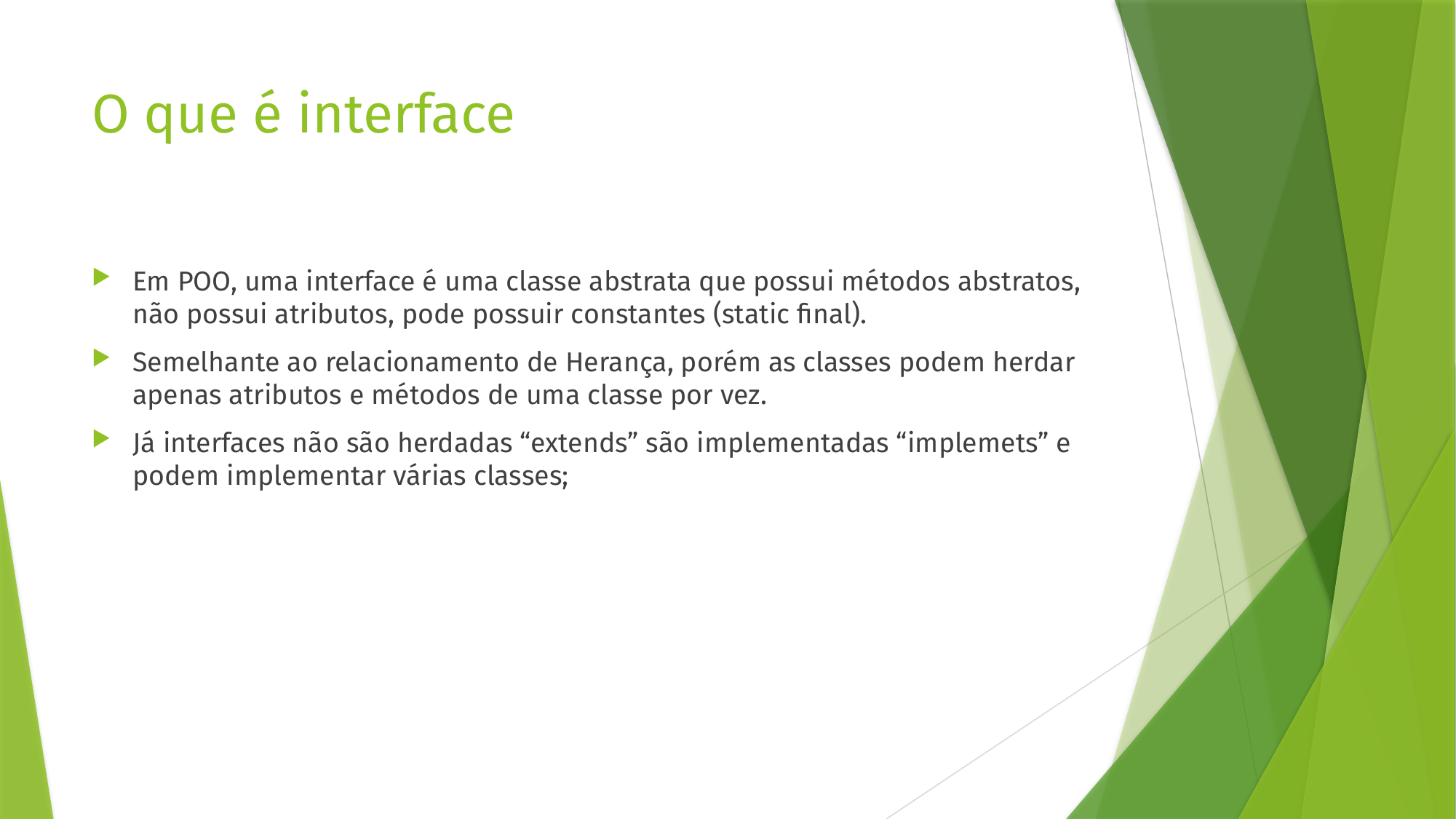

# O que é interface
Em POO, uma interface é uma classe abstrata que possui métodos abstratos, não possui atributos, pode possuir constantes (static final).
Semelhante ao relacionamento de Herança, porém as classes podem herdar apenas atributos e métodos de uma classe por vez.
Já interfaces não são herdadas “extends” são implementadas “implemets” e podem implementar várias classes;